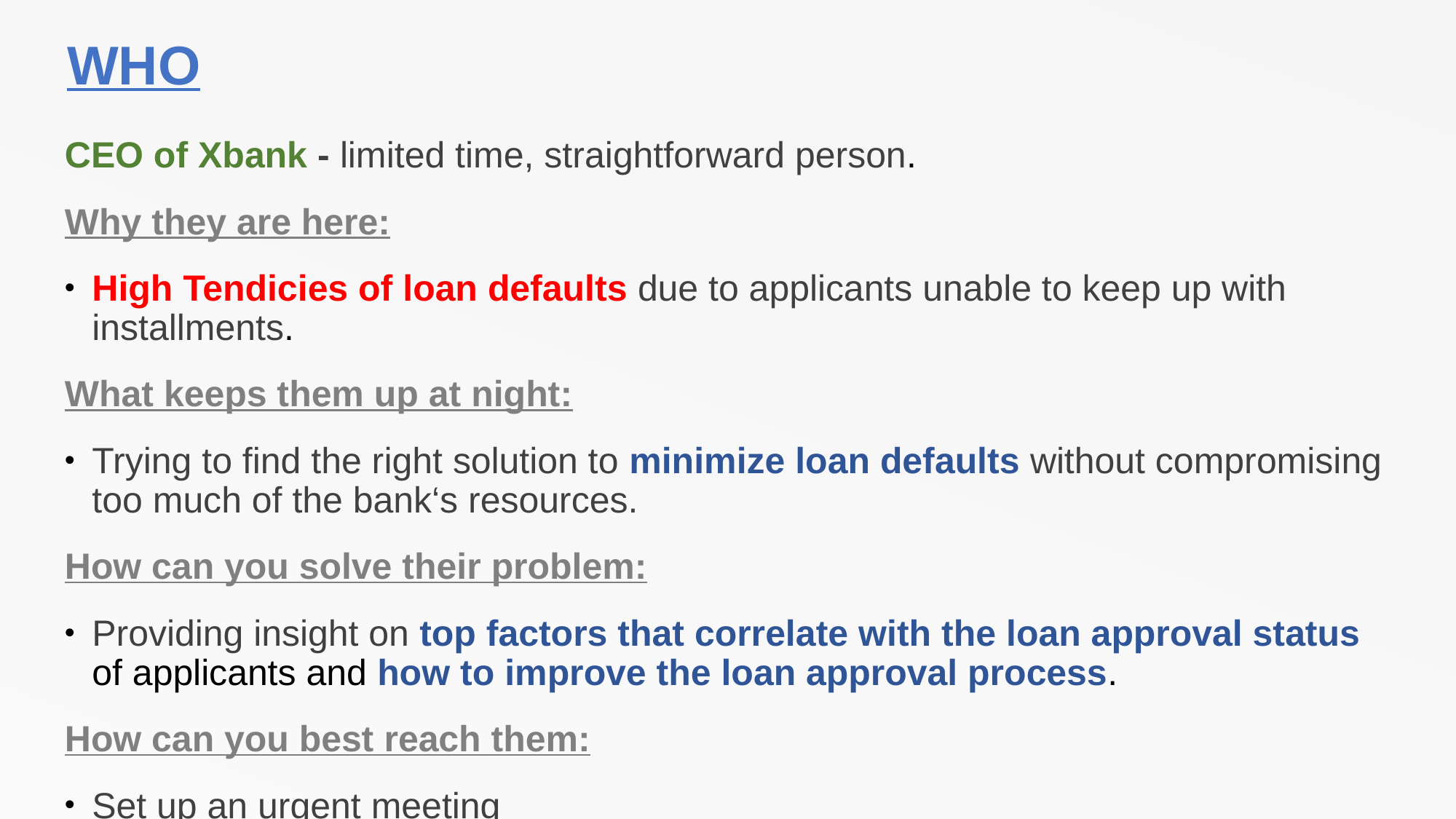

# WHO
CEO of Xbank - limited time, straightforward person.
Why they are here:
High Tendicies of loan defaults due to applicants unable to keep up with installments.
What keeps them up at night:
Trying to find the right solution to minimize loan defaults without compromising too much of the bank‘s resources.
How can you solve their problem:
Providing insight on top factors that correlate with the loan approval status of applicants and how to improve the loan approval process.
How can you best reach them:
Set up an urgent meeting